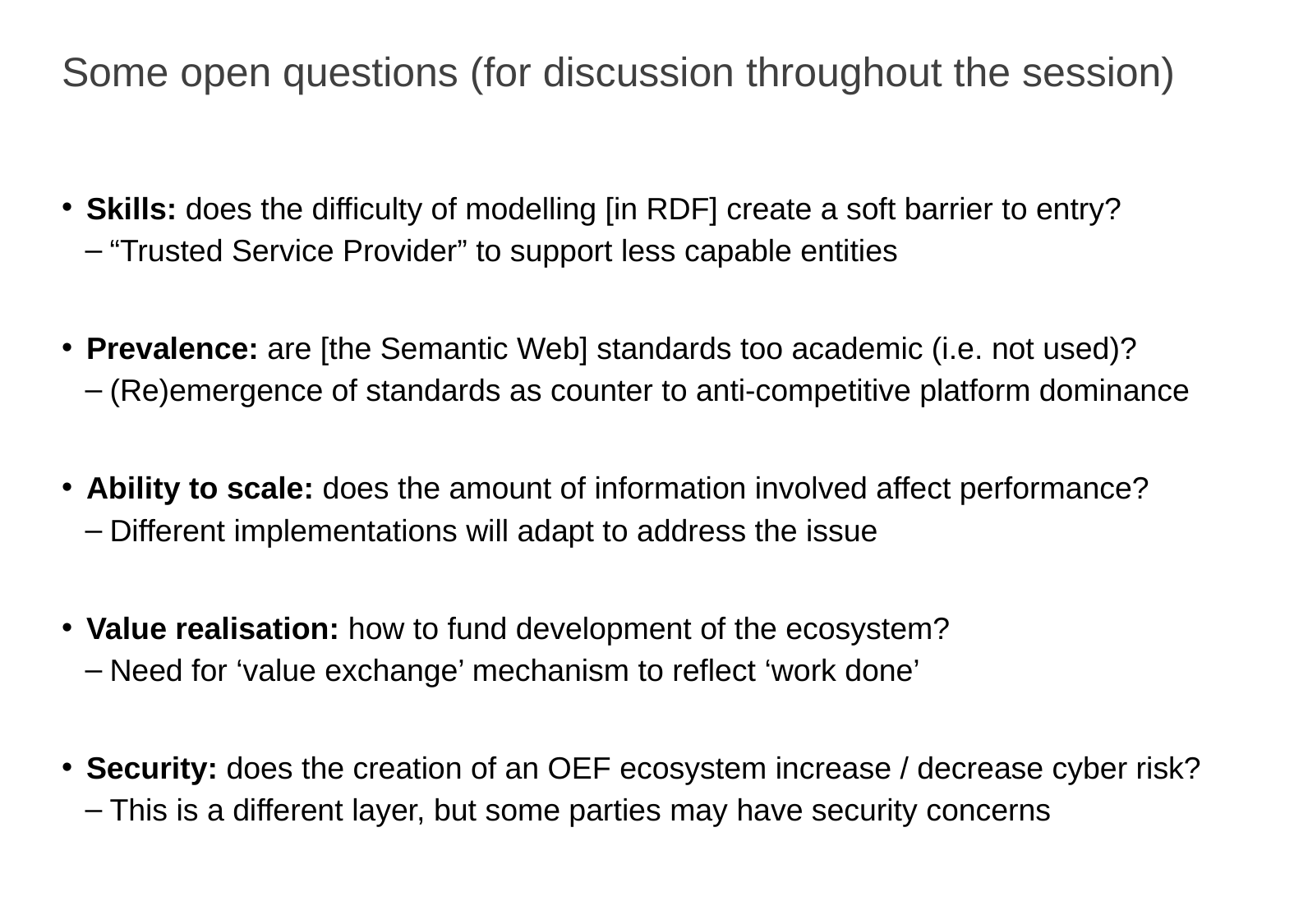

# Some open questions (for discussion throughout the session)
Skills: does the difficulty of modelling [in RDF] create a soft barrier to entry?
“Trusted Service Provider” to support less capable entities

Prevalence: are [the Semantic Web] standards too academic (i.e. not used)?
(Re)emergence of standards as counter to anti-competitive platform dominance

Ability to scale: does the amount of information involved affect performance?
Different implementations will adapt to address the issue

Value realisation: how to fund development of the ecosystem?
Need for ‘value exchange’ mechanism to reflect ‘work done’

Security: does the creation of an OEF ecosystem increase / decrease cyber risk?
This is a different layer, but some parties may have security concerns